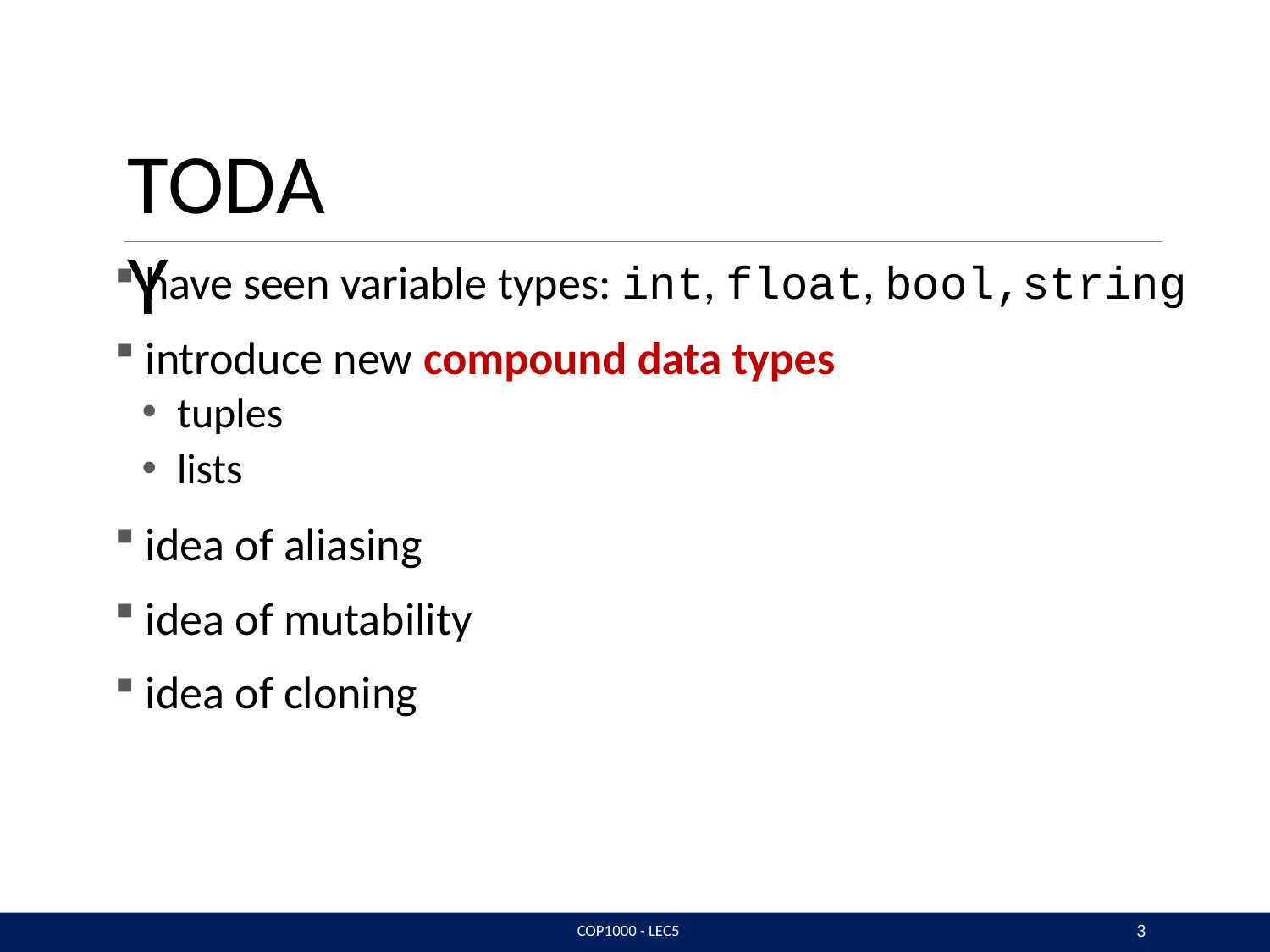

# TODAY
have seen variable types: int, float, bool,string
introduce new compound data types
tuples
lists
idea of aliasing
idea of mutability
idea of cloning
3
COP1000 - LEC5